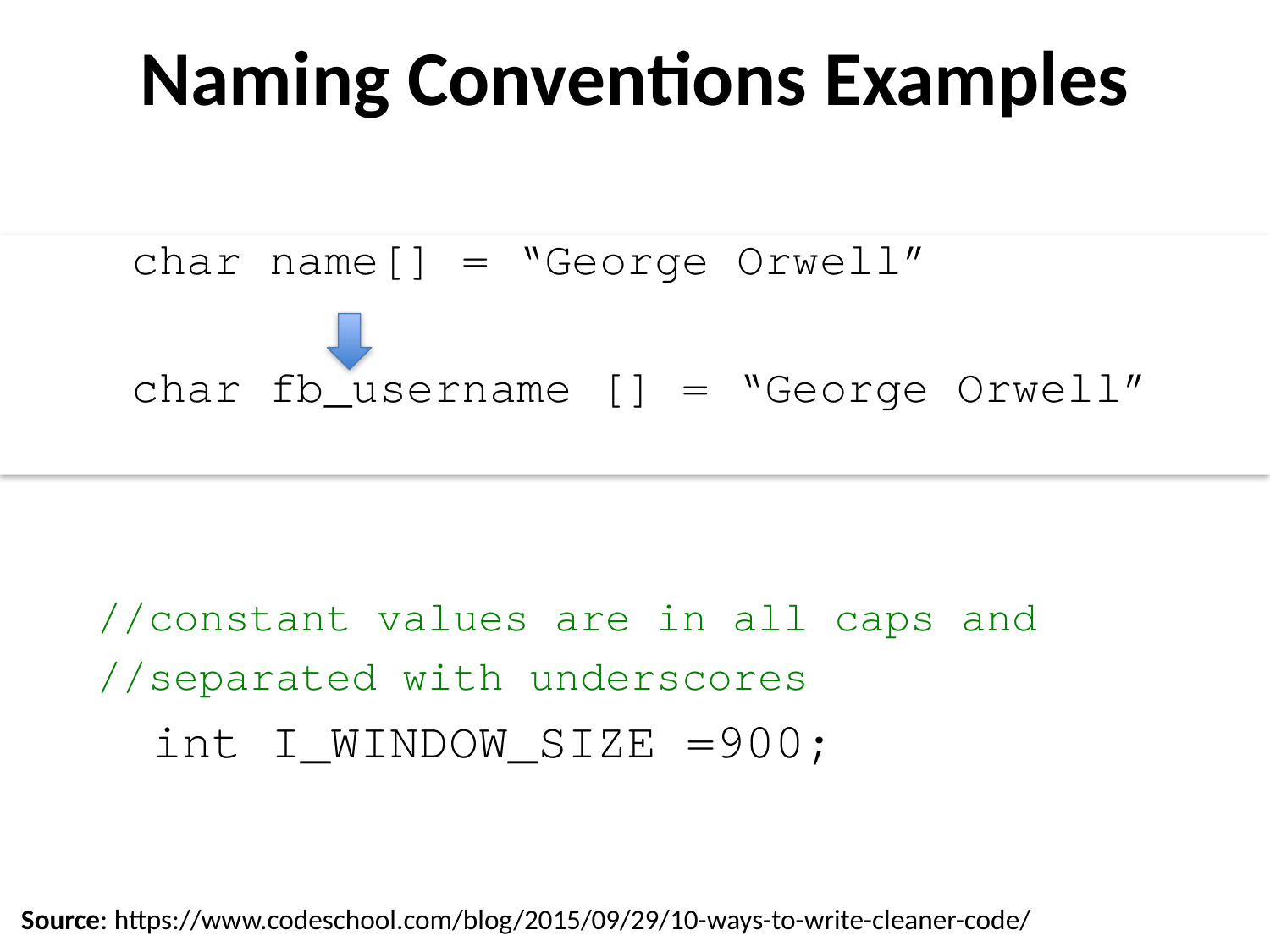

Naming Conventions Examples
char name[] = “George Orwell”

char fb_username [] = “George Orwell”

//constant values are in all caps and
//separated with underscores
int I_WINDOW_SIZE =900;

Source: https://www.codeschool.com/blog/2015/09/29/10-ways-to-write-cleaner-code/